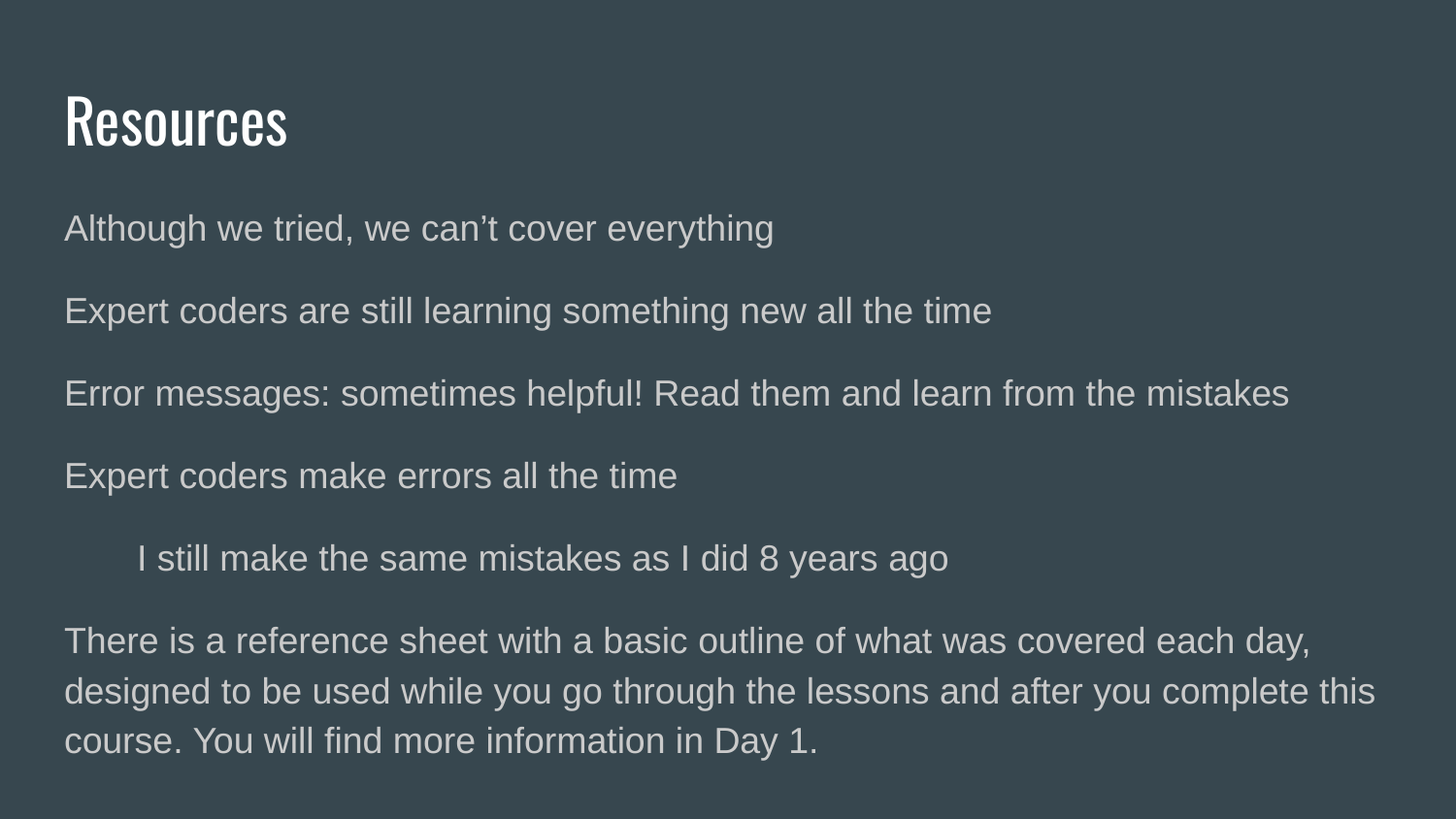

# Resources
Although we tried, we can’t cover everything
Expert coders are still learning something new all the time
Error messages: sometimes helpful! Read them and learn from the mistakes
Expert coders make errors all the time
I still make the same mistakes as I did 8 years ago
There is a reference sheet with a basic outline of what was covered each day, designed to be used while you go through the lessons and after you complete this course. You will find more information in Day 1.